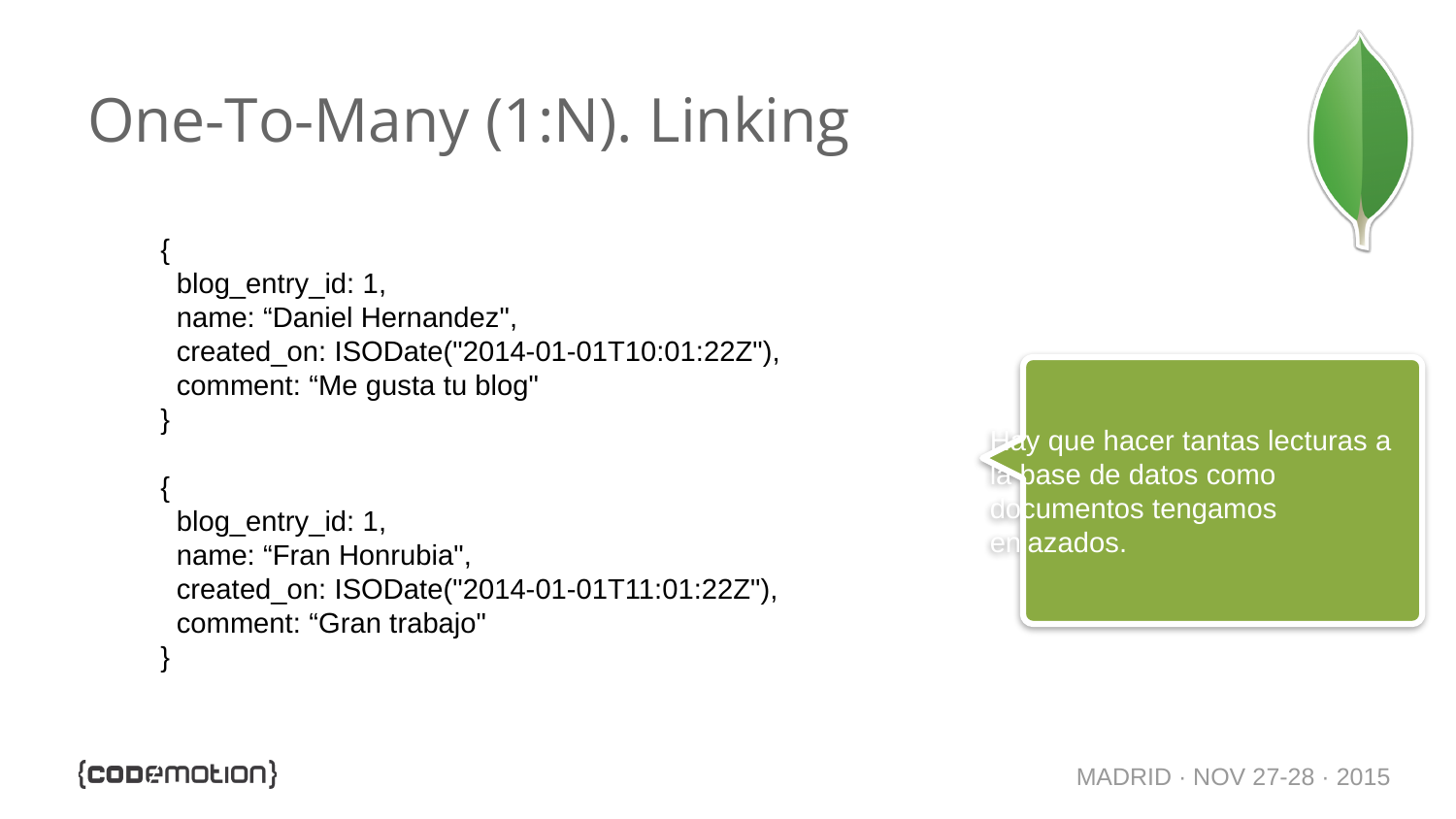

# One-To-Many (1:N). Linking
{
  blog_entry_id: 1,
  name: “Daniel Hernandez",
  created_on: ISODate("2014-01-01T10:01:22Z"),
  comment: “Me gusta tu blog"
}

{
  blog_entry_id: 1,
  name: “Fran Honrubia",
  created_on: ISODate("2014-01-01T11:01:22Z"),
  comment: “Gran trabajo"
}
Hay que hacer tantas lecturas a la base de datos como documentos tengamos enlazados.